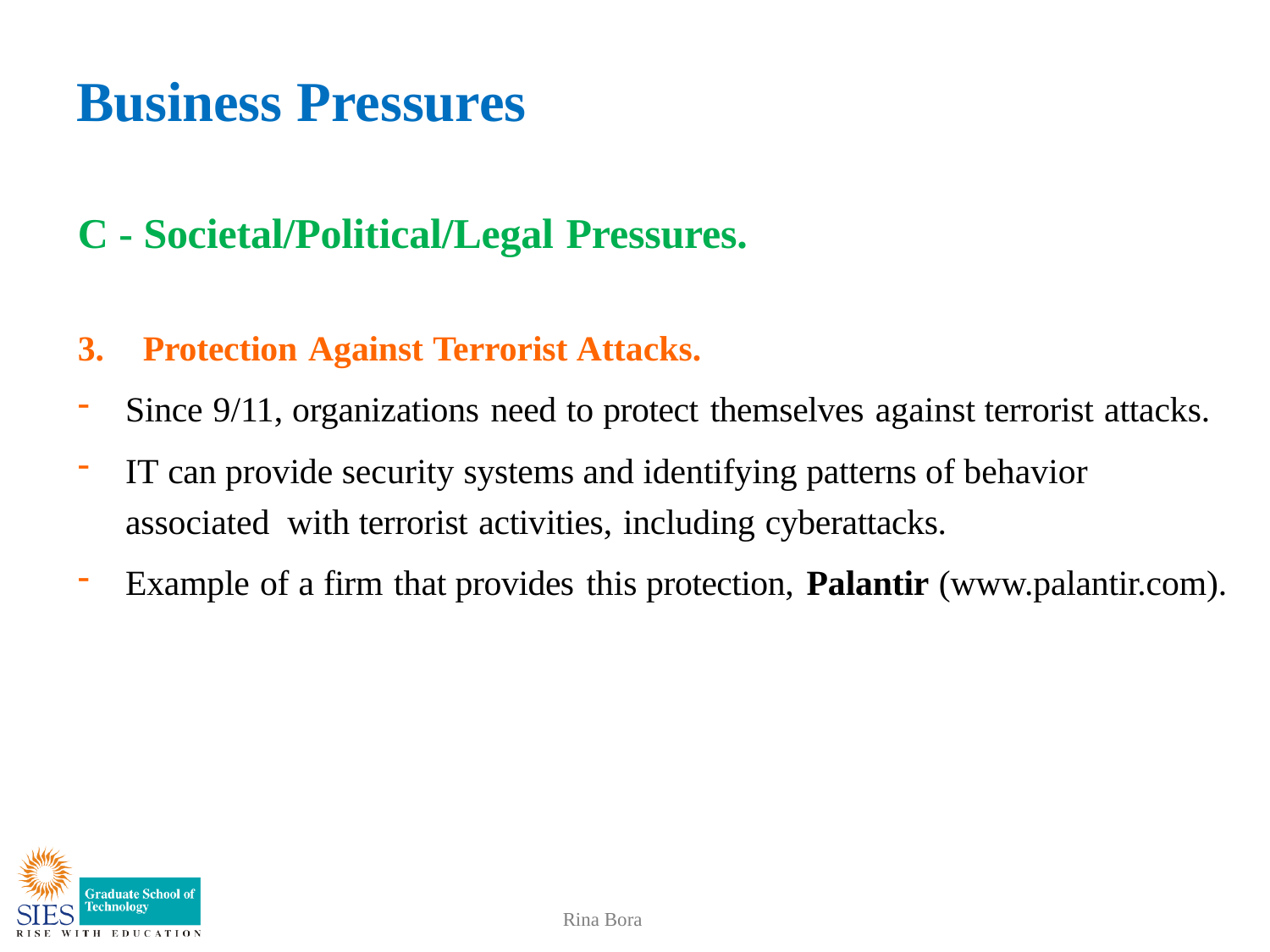

# Business Pressures
C - Societal/Political/Legal Pressures.

3.	Protection Against Terrorist Attacks.
Since 9/11, organizations need to protect themselves against terrorist attacks.
IT can provide security systems and identifying patterns of behavior associated  with terrorist activities, including cyberattacks.
Example of a firm that provides this protection, Palantir (www.palantir.com).